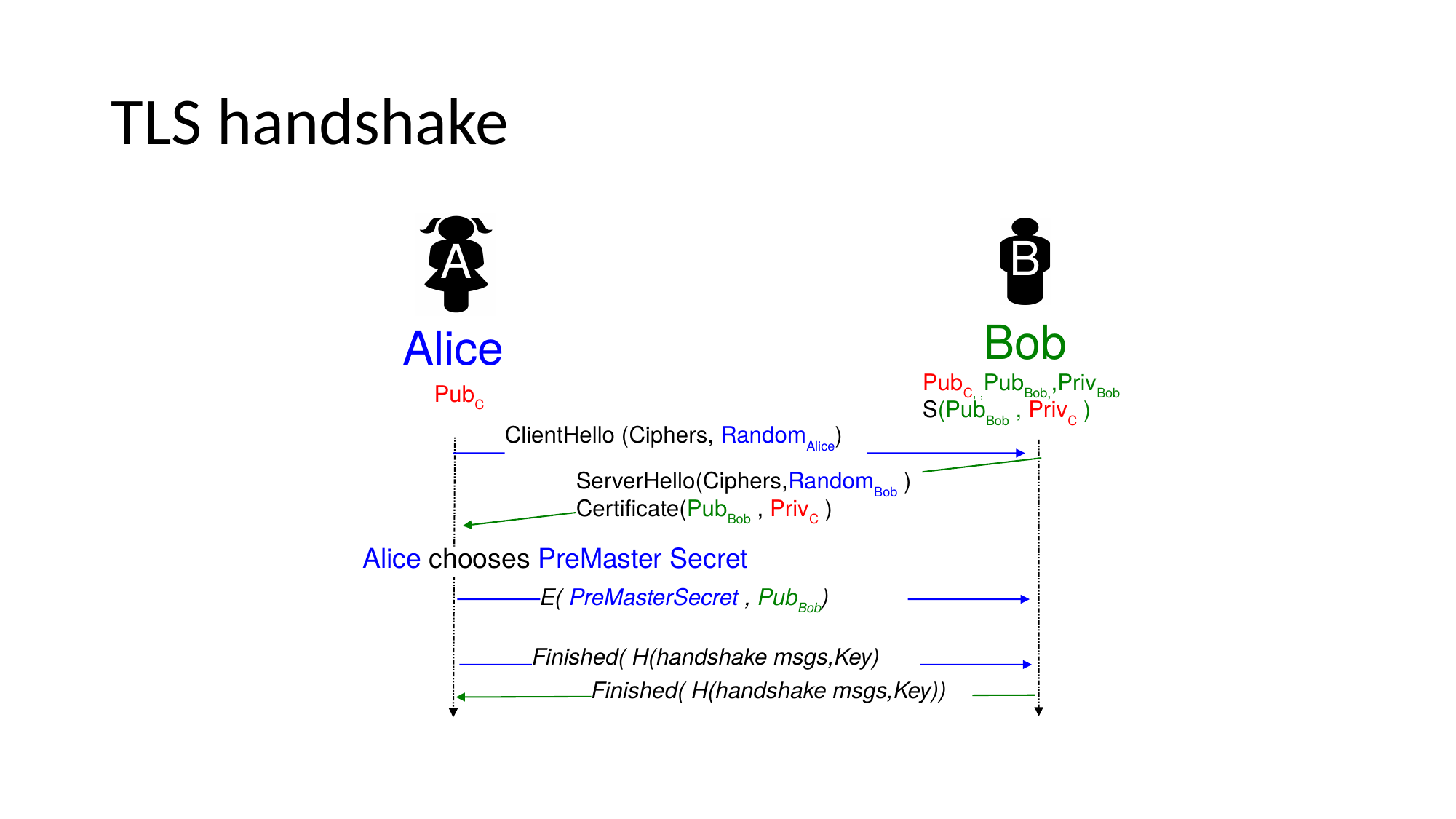

# TLS handshake

A

B

Bob
Alice
PubC, ,PubBob,,PrivBob
S(PubBob , PrivC )‏

PubC

ClientHello (Ciphers, RandomAlice)‏

ServerHello(Ciphers,RandomBob )‏
Certificate(PubBob , PrivC )‏

Alice chooses PreMaster Secret

E( PreMasterSecret , PubBob)‏

Finished( H(handshake msgs,Key)‏

Finished( H(handshake msgs,Key))‏